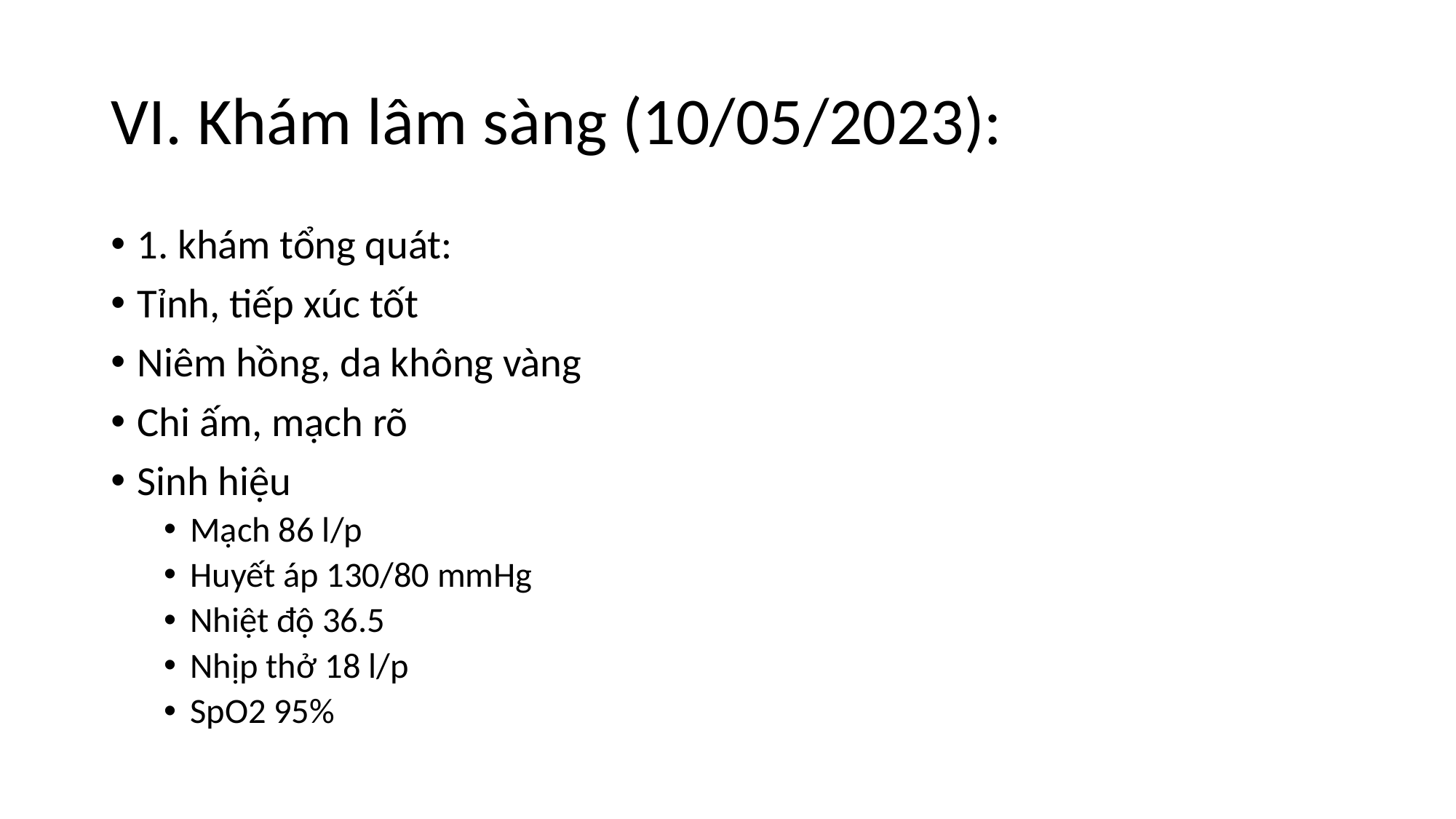

# VI. Khám lâm sàng (10/05/2023):
1. khám tổng quát:
Tỉnh, tiếp xúc tốt
Niêm hồng, da không vàng
Chi ấm, mạch rõ
Sinh hiệu
Mạch 86 l/p
Huyết áp 130/80 mmHg
Nhiệt độ 36.5
Nhịp thở 18 l/p
SpO2 95%